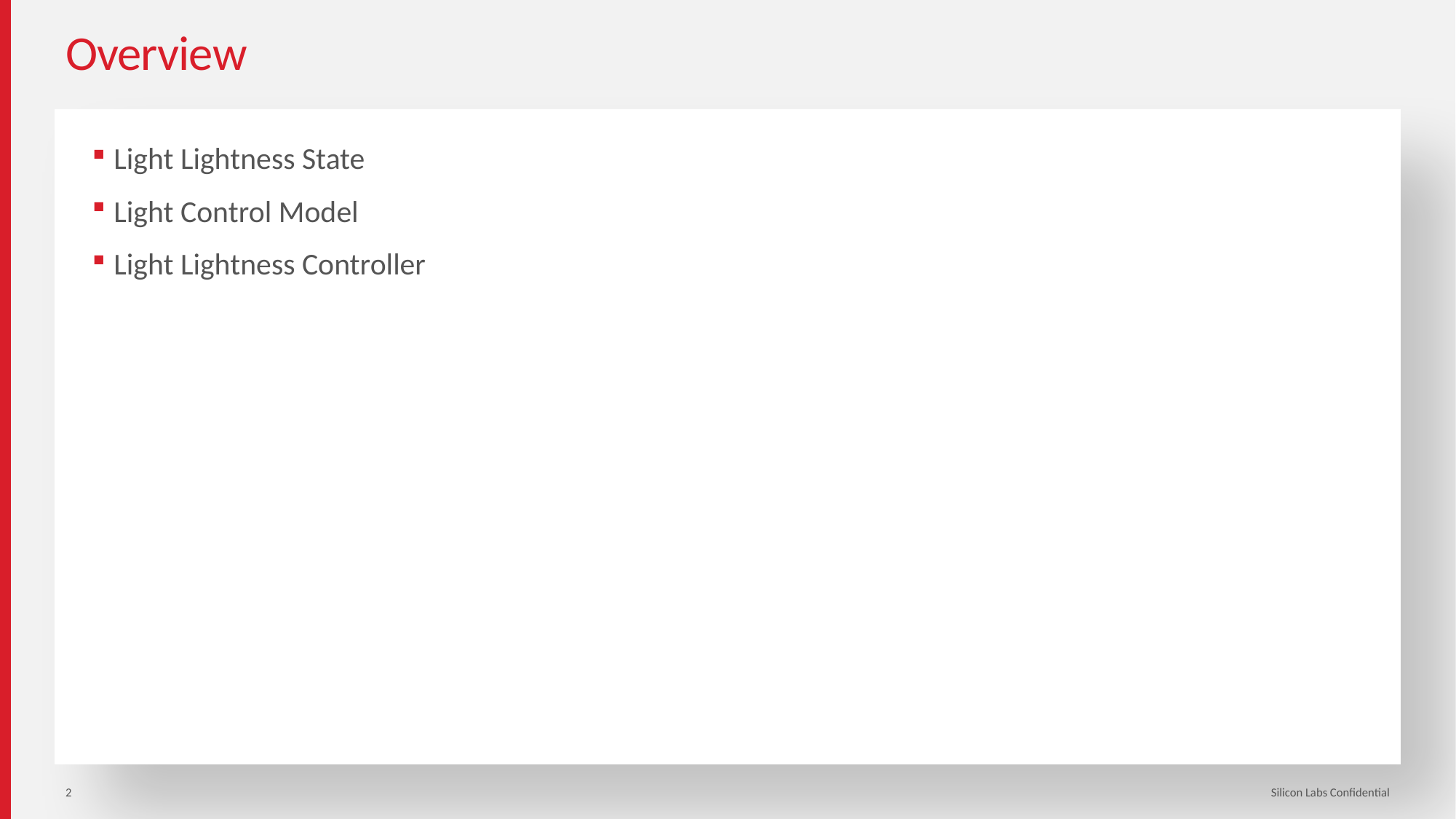

# Overview
Light Lightness State
Light Control Model
Light Lightness Controller
2
Silicon Labs Confidential